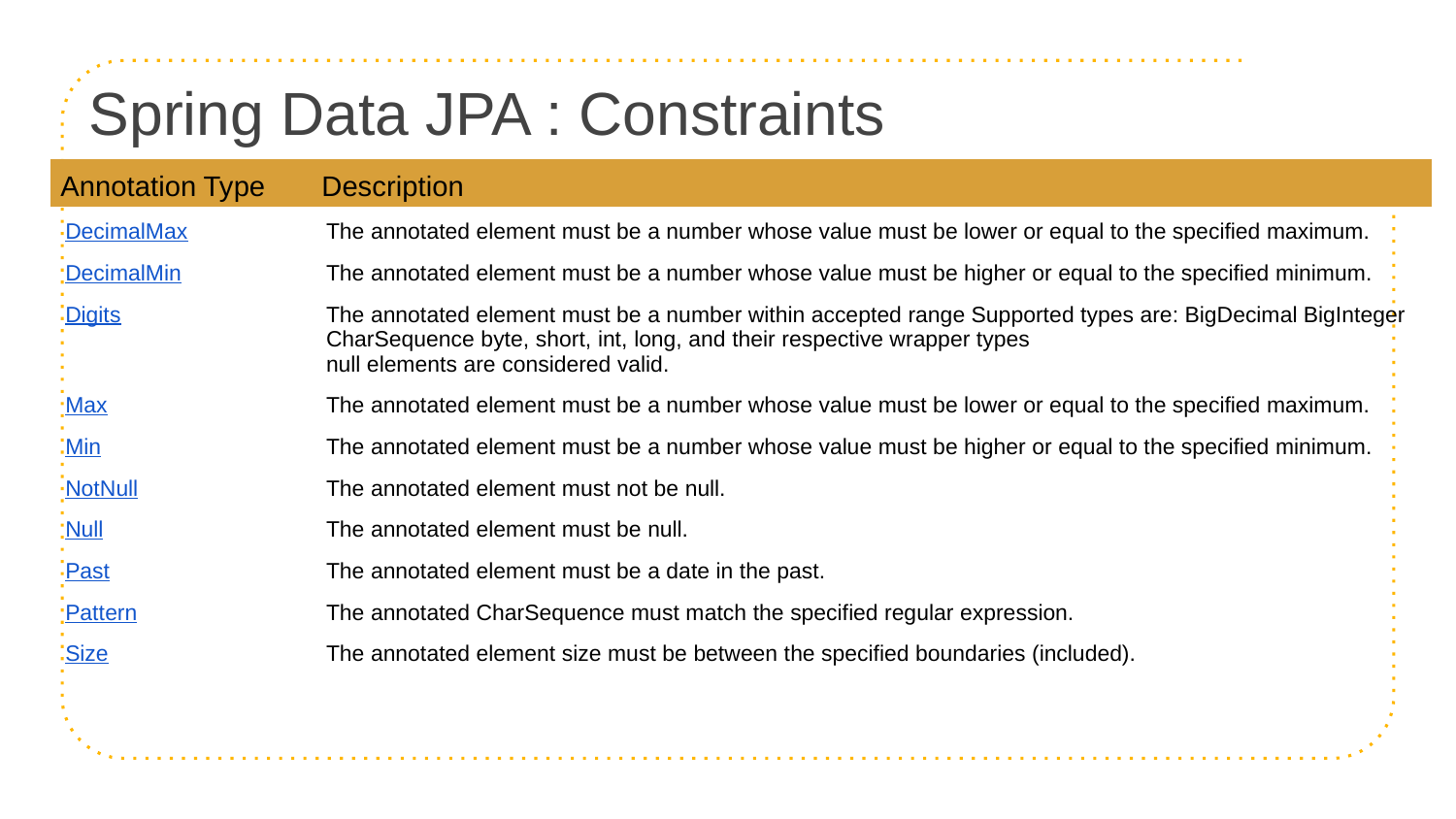

# Spring Data JPA : Constraints
| Annotation Type | Description |
| --- | --- |
| DecimalMax | The annotated element must be a number whose value must be lower or equal to the specified maximum. |
| DecimalMin | The annotated element must be a number whose value must be higher or equal to the specified minimum. |
| Digits | The annotated element must be a number within accepted range Supported types are: BigDecimal BigInteger CharSequence byte, short, int, long, and their respective wrapper types null elements are considered valid. |
| Max | The annotated element must be a number whose value must be lower or equal to the specified maximum. |
| Min | The annotated element must be a number whose value must be higher or equal to the specified minimum. |
| NotNull | The annotated element must not be null. |
| Null | The annotated element must be null. |
| Past | The annotated element must be a date in the past. |
| Pattern | The annotated CharSequence must match the specified regular expression. |
| Size | The annotated element size must be between the specified boundaries (included). |